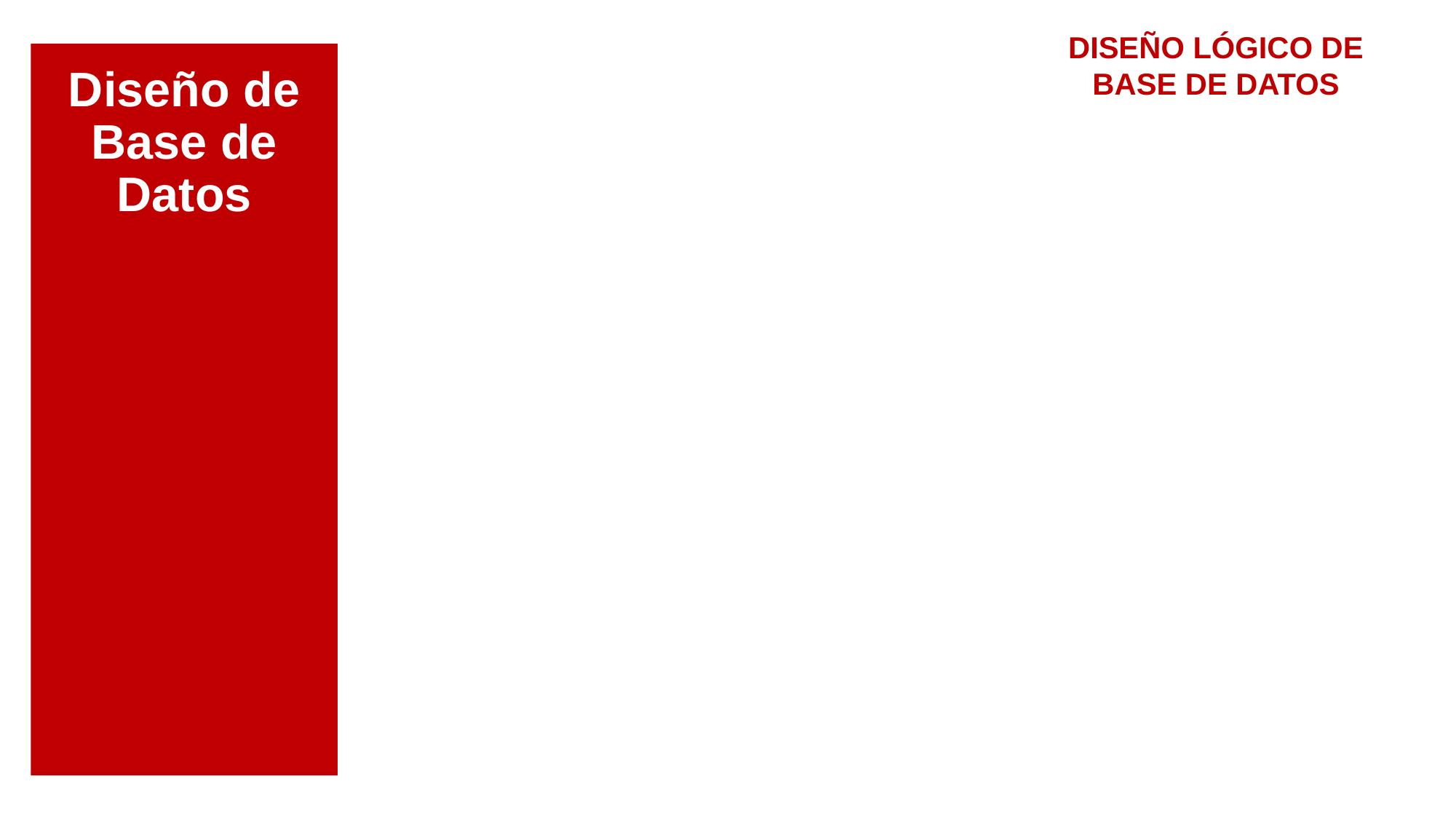

DISEÑO LÓGICO DE BASE DE DATOS
# Diseño de Base de Datos